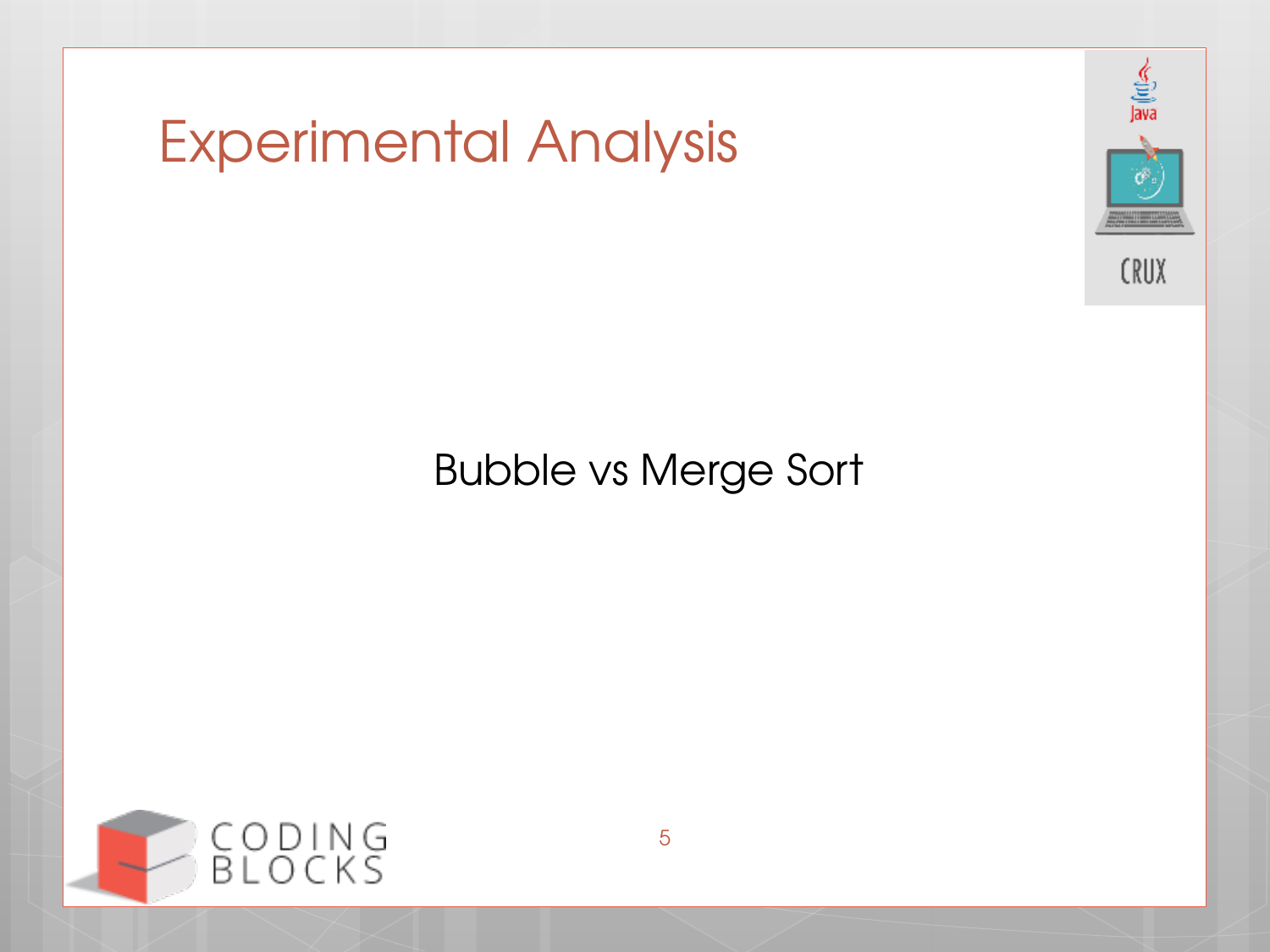

# Experimental Analysis

Bubble vs Merge Sort
5